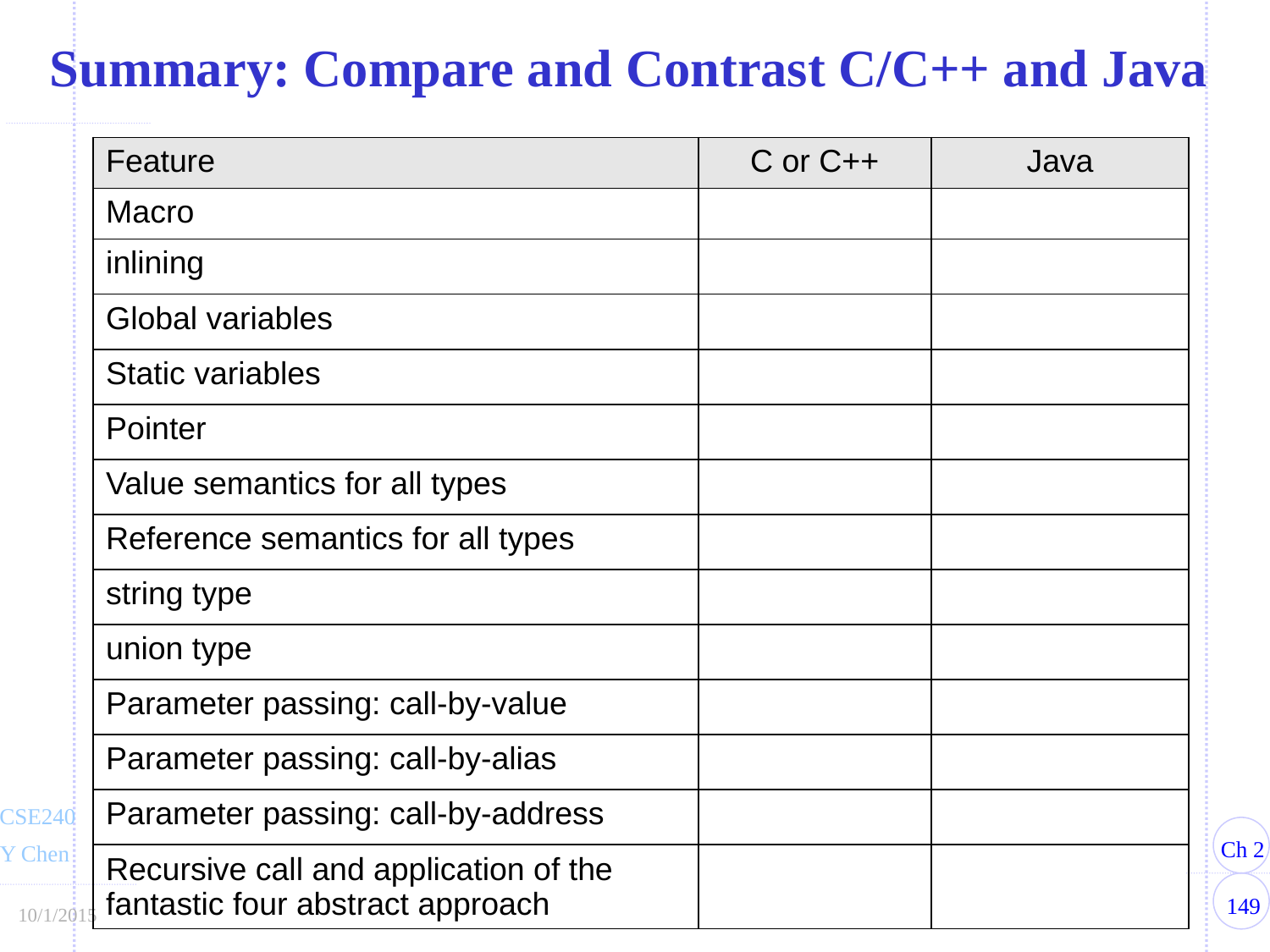

# Summary: Compare and Contrast C/C++ and Java
| Feature | C or C++ | Java |
| --- | --- | --- |
| Macro | YES | NO |
| inlining | YES | YES |
| Global variables | YES | NO |
| Static variables | YES | YES |
| Pointer | YES | NO |
| Value semantics for all types | YES | Primitive types |
| Reference semantics for all types | YES | Reference types |
| string type | char array | YES |
| union type | YES | NO |
| Parameter passing: call-by-value | YES | Primitive types |
| Parameter passing: call-by-alias | C++ only | NO |
| Parameter passing: call-by-address | YES | Reference types |
| Recursive call and application of the fantastic four abstract approach | YES | YES |